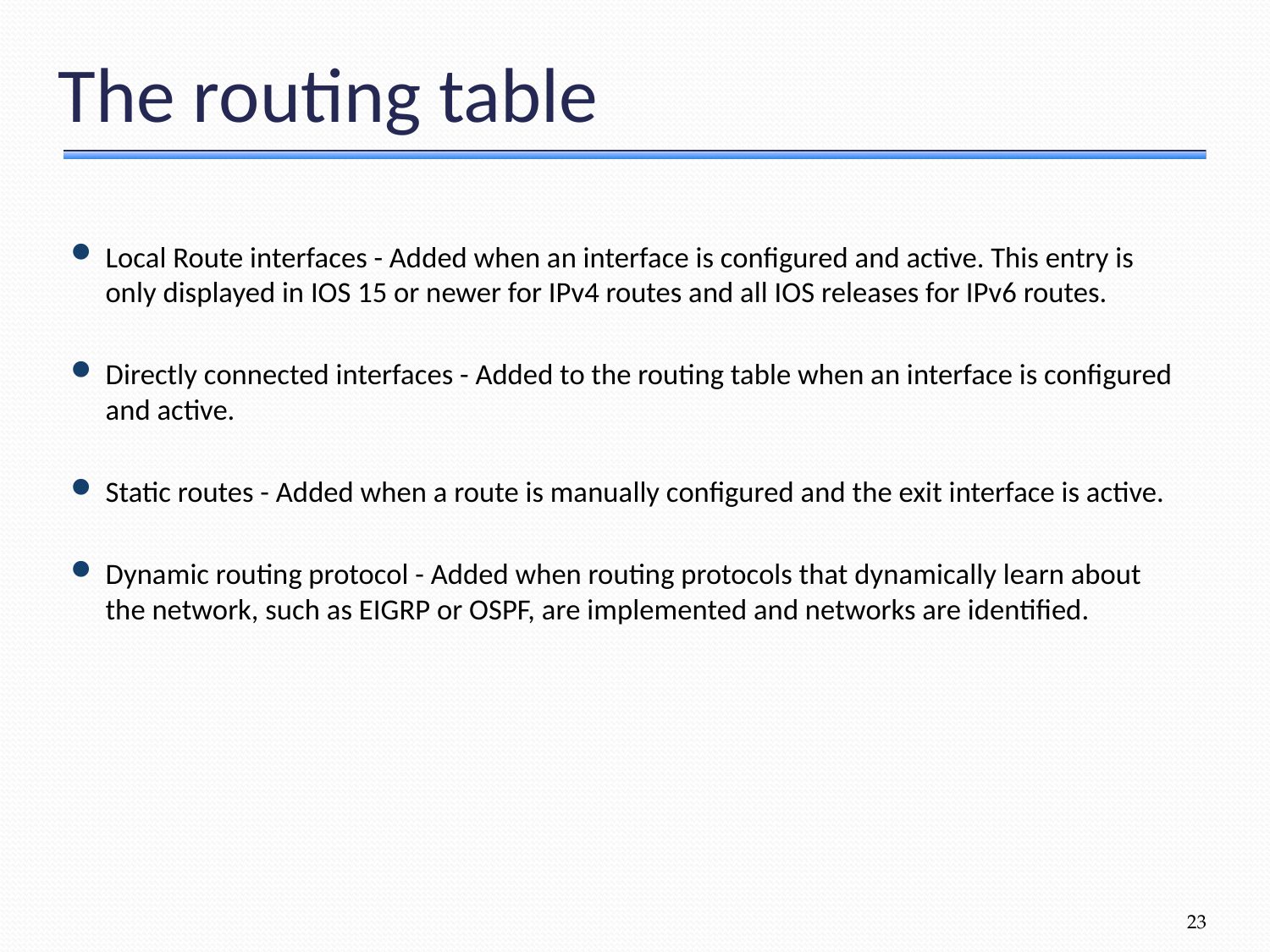

# The routing table
Local Route interfaces - Added when an interface is configured and active. This entry is only displayed in IOS 15 or newer for IPv4 routes and all IOS releases for IPv6 routes.

Directly connected interfaces - Added to the routing table when an interface is configured and active.

Static routes - Added when a route is manually configured and the exit interface is active.

Dynamic routing protocol - Added when routing protocols that dynamically learn about the network, such as EIGRP or OSPF, are implemented and networks are identified.
23